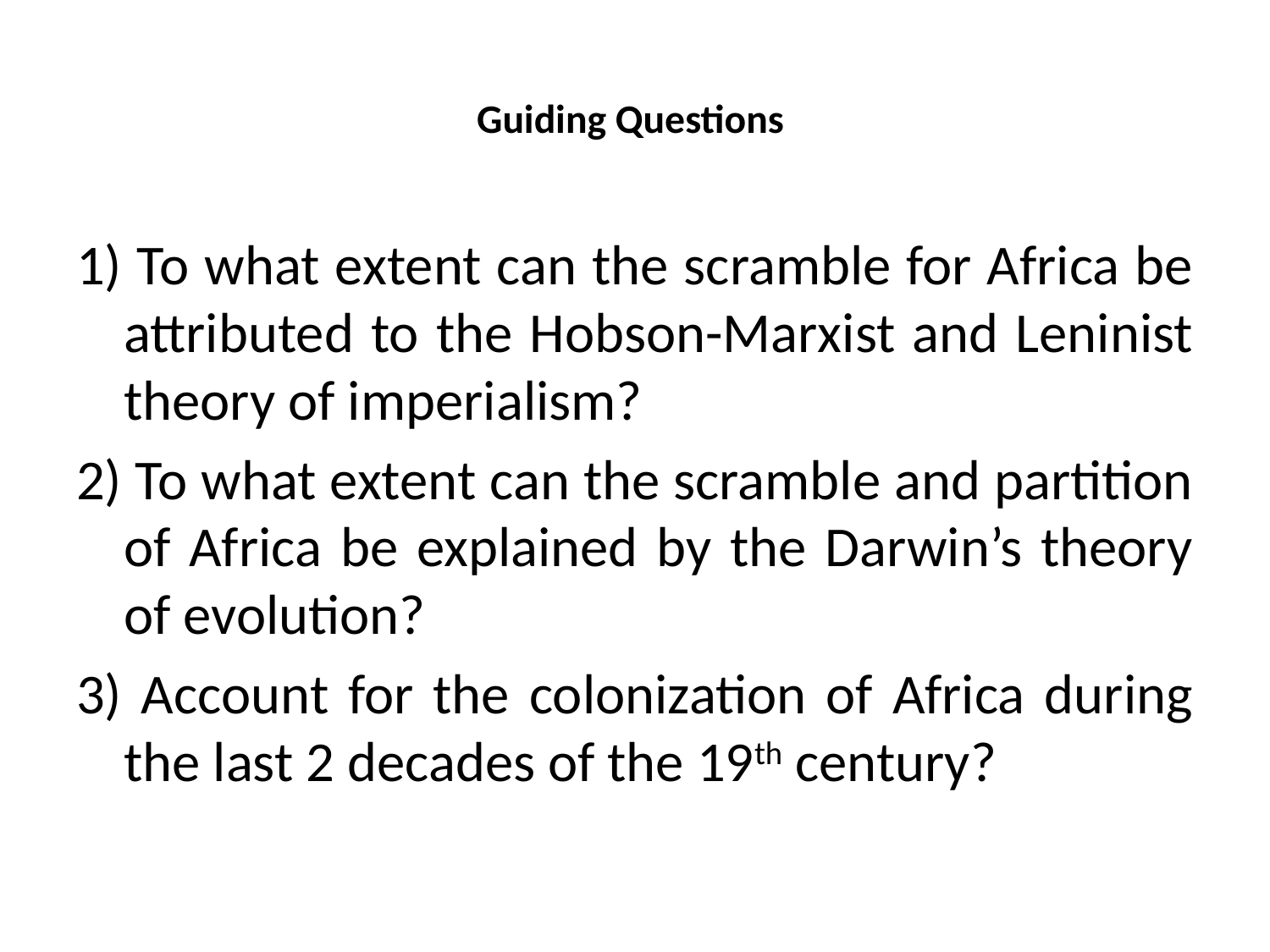

# Guiding Questions
1) To what extent can the scramble for Africa be attributed to the Hobson-Marxist and Leninist theory of imperialism?
2) To what extent can the scramble and partition of Africa be explained by the Darwin’s theory of evolution?
3) Account for the colonization of Africa during the last 2 decades of the 19th century?